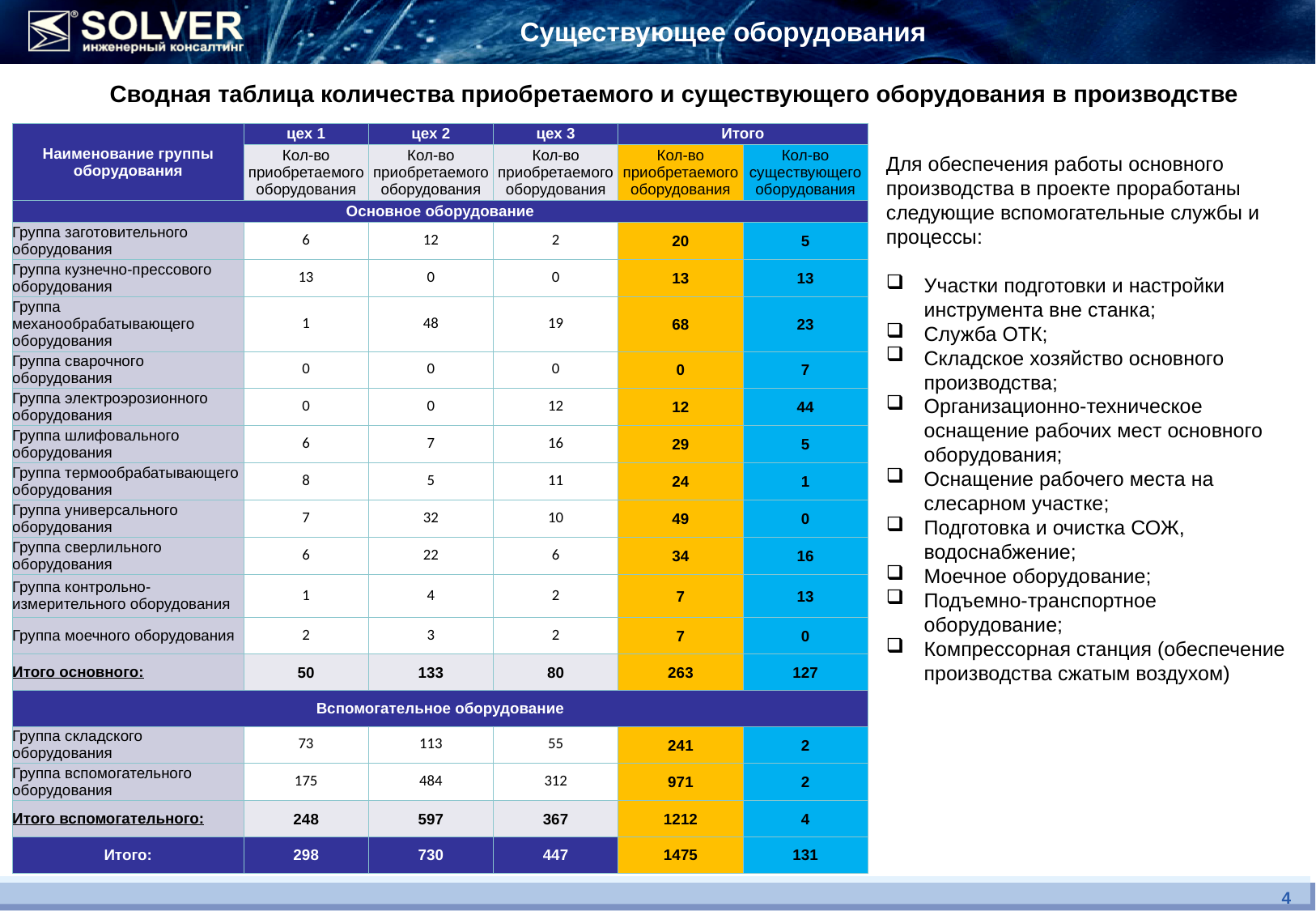

Существующее оборудования

Сводная таблица количества приобретаемого и существующего оборудования в производстве
| Наименование группы оборудования | цех 1 | цех 2 | цех 3 | Итого |  |
| --- | --- | --- | --- | --- | --- |
|  | Кол-во приобретаемого оборудования | Кол-во приобретаемого оборудования | Кол-во приобретаемого оборудования | Кол-во приобретаемого оборудования | Кол-во существующего оборудования |
| Основное оборудование |  |  |  |  |  |
| Группа заготовительного оборудования | 6 | 12 | 2 | 20 | 5 |
| Группа кузнечно-прессового оборудования | 13 | 0 | 0 | 13 | 13 |
| Группа механообрабатывающего оборудования | 1 | 48 | 19 | 68 | 23 |
| Группа сварочного оборудования | 0 | 0 | 0 | 0 | 7 |
| Группа электроэрозионного оборудования | 0 | 0 | 12 | 12 | 44 |
| Группа шлифовального оборудования | 6 | 7 | 16 | 29 | 5 |
| Группа термообрабатывающего оборудования | 8 | 5 | 11 | 24 | 1 |
| Группа универсального оборудования | 7 | 32 | 10 | 49 | 0 |
| Группа сверлильного оборудования | 6 | 22 | 6 | 34 | 16 |
| Группа контрольно-измерительного оборудования | 1 | 4 | 2 | 7 | 13 |
| Группа моечного оборудования | 2 | 3 | 2 | 7 | 0 |
| Итого основного: | 50 | 133 | 80 | 263 | 127 |
| Вспомогательное оборудование |  |  |  |  |  |
| Группа складского оборудования | 73 | 113 | 55 | 241 | 2 |
| Группа вспомогательного оборудования | 175 | 484 | 312 | 971 | 2 |
| Итого вспомогательного: | 248 | 597 | 367 | 1212 | 4 |
| Итого: | 298 | 730 | 447 | 1475 | 131 |
Для обеспечения работы основного производства в проекте проработаны следующие вспомогательные службы и процессы:

Участки подготовки и настройки инструмента вне станка;
Служба ОТК;
Складское хозяйство основного производства;
Организационно-техническое оснащение рабочих мест основного оборудования;
Оснащение рабочего места на слесарном участке;
Подготовка и очистка СОЖ, водоснабжение;
Моечное оборудование;
Подъемно-транспортное оборудование;
Компрессорная станция (обеспечение производства сжатым воздухом)
4